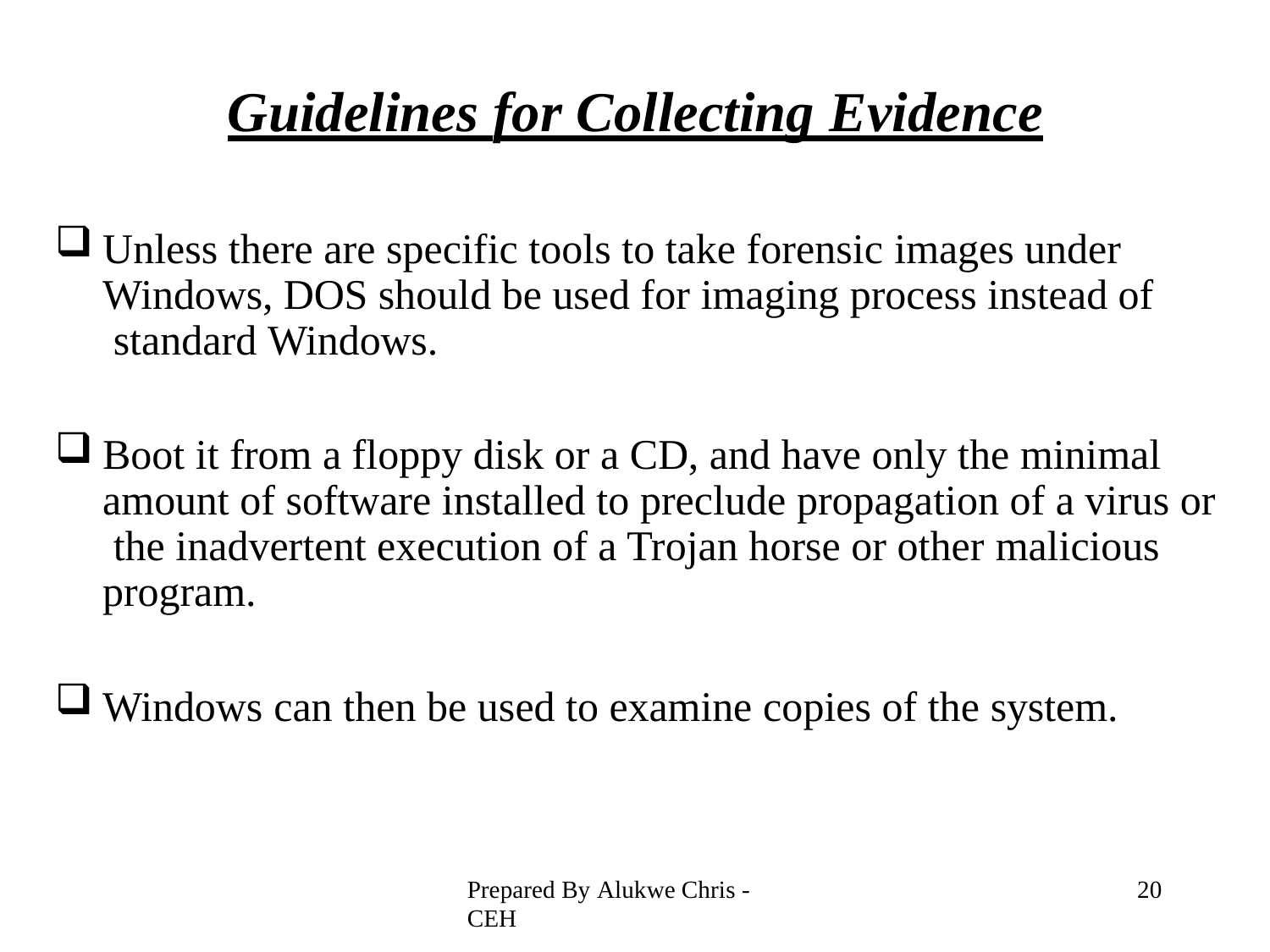

# Guidelines for Collecting Evidence
Unless there are specific tools to take forensic images under  Windows, DOS should be used for imaging process instead of  standard Windows.

Boot it from a floppy disk or a CD, and have only the minimal  amount of software installed to preclude propagation of a virus or  the inadvertent execution of a Trojan horse or other malicious  program.

Windows can then be used to examine copies of the system.
Prepared By Alukwe Chris - CEH
20